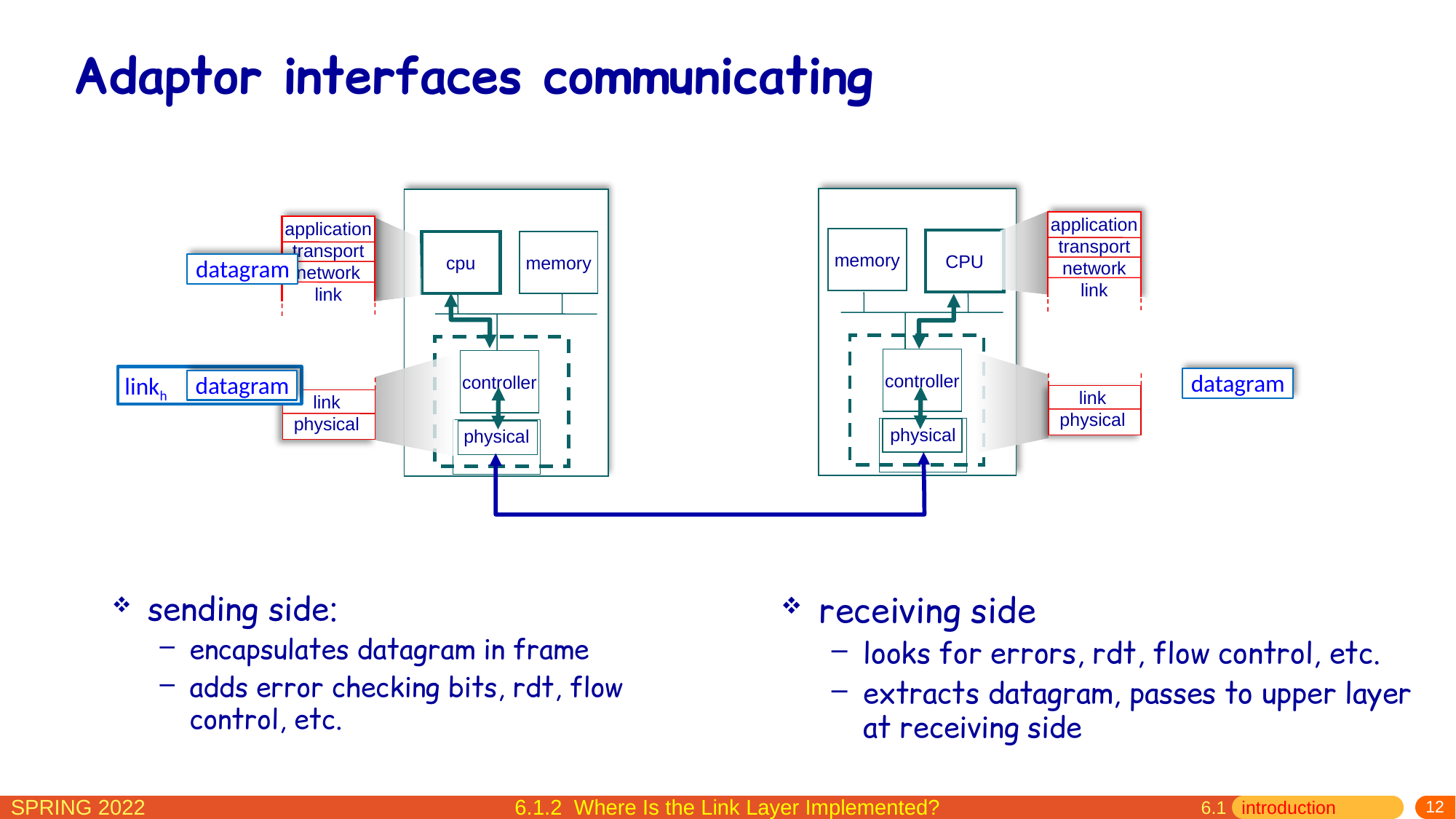

# Adaptor interfaces communicating

memory
CPU

controller

physical

cpu
memory

controller

physical

application
transport
network
link

link
physical

application
transport
network
link

link
physical

datagram

datagram

linkh

datagram

linkh

sending side:
encapsulates datagram in frame
adds error checking bits, rdt, flow control, etc.
receiving side
looks for errors, rdt, flow control, etc.
extracts datagram, passes to upper layer at receiving side
6.1.2  Where Is the Link Layer Implemented?
6.1   introduction